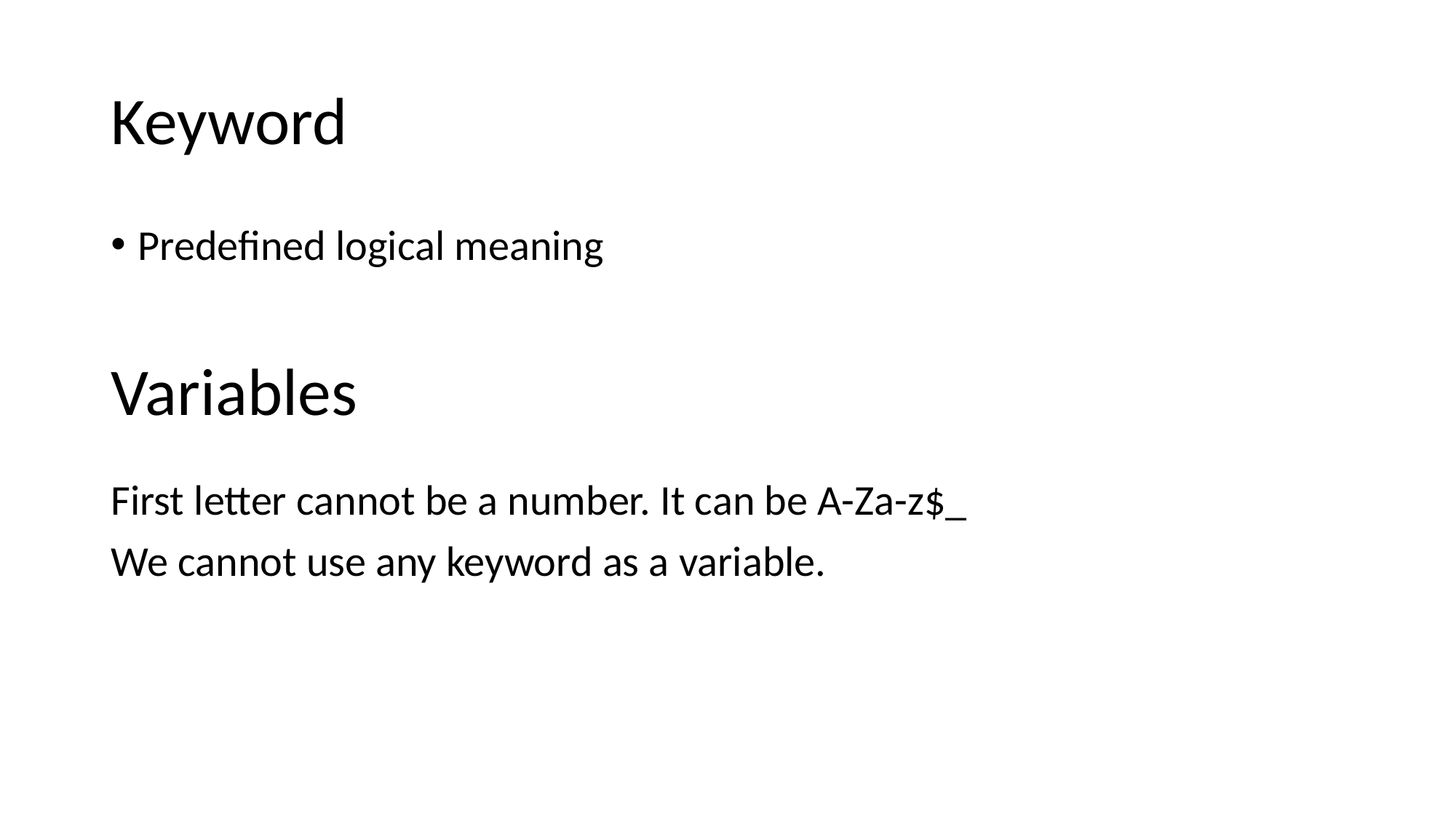

# Keyword
Predefined logical meaning

Variables
First letter cannot be a number. It can be A-Za-z$_
We cannot use any keyword as a variable.